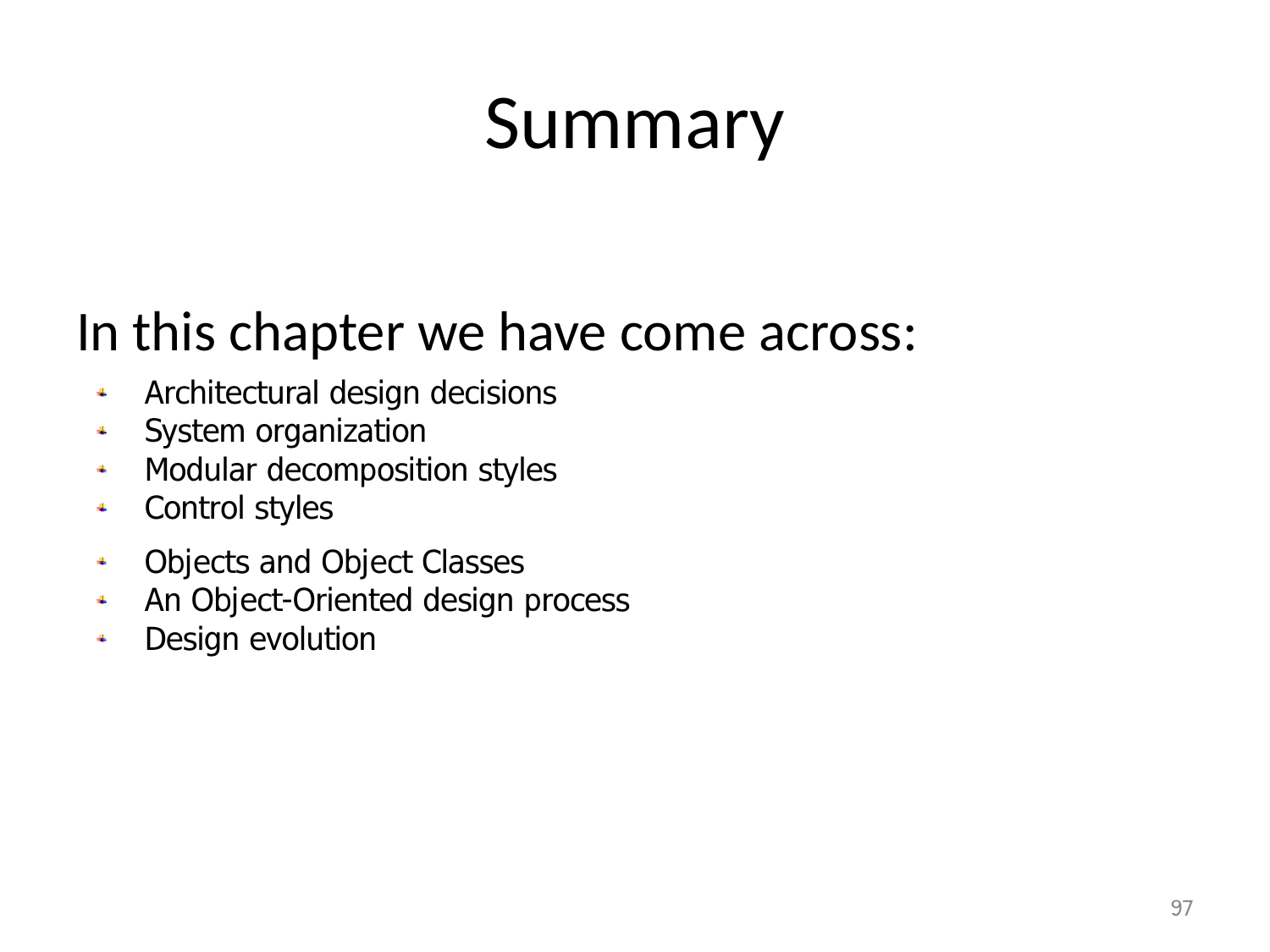

# Summary
In this chapter we have come across:

Architectural design decisions
System organization
Modular decomposition styles
Control styles
Objects and Object Classes
An Object-Oriented design process
Design evolution

97